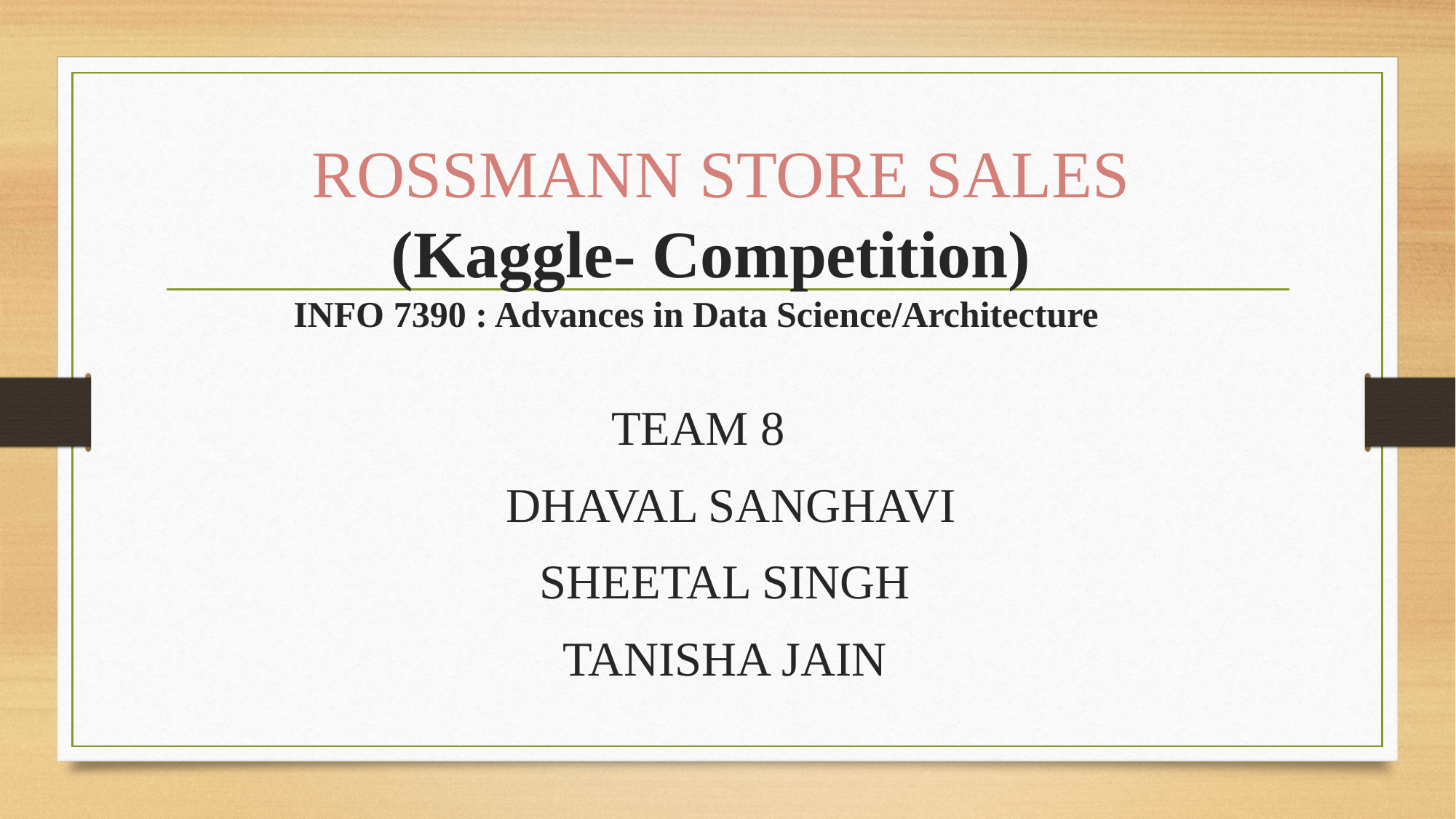

# ROSSMANN STORE SALES (Kaggle- Competition) INFO 7390 : Advances in Data Science/Architecture
                                     TEAM 8
 DHAVAL SANGHAVI
SHEETAL SINGH
TANISHA JAIN